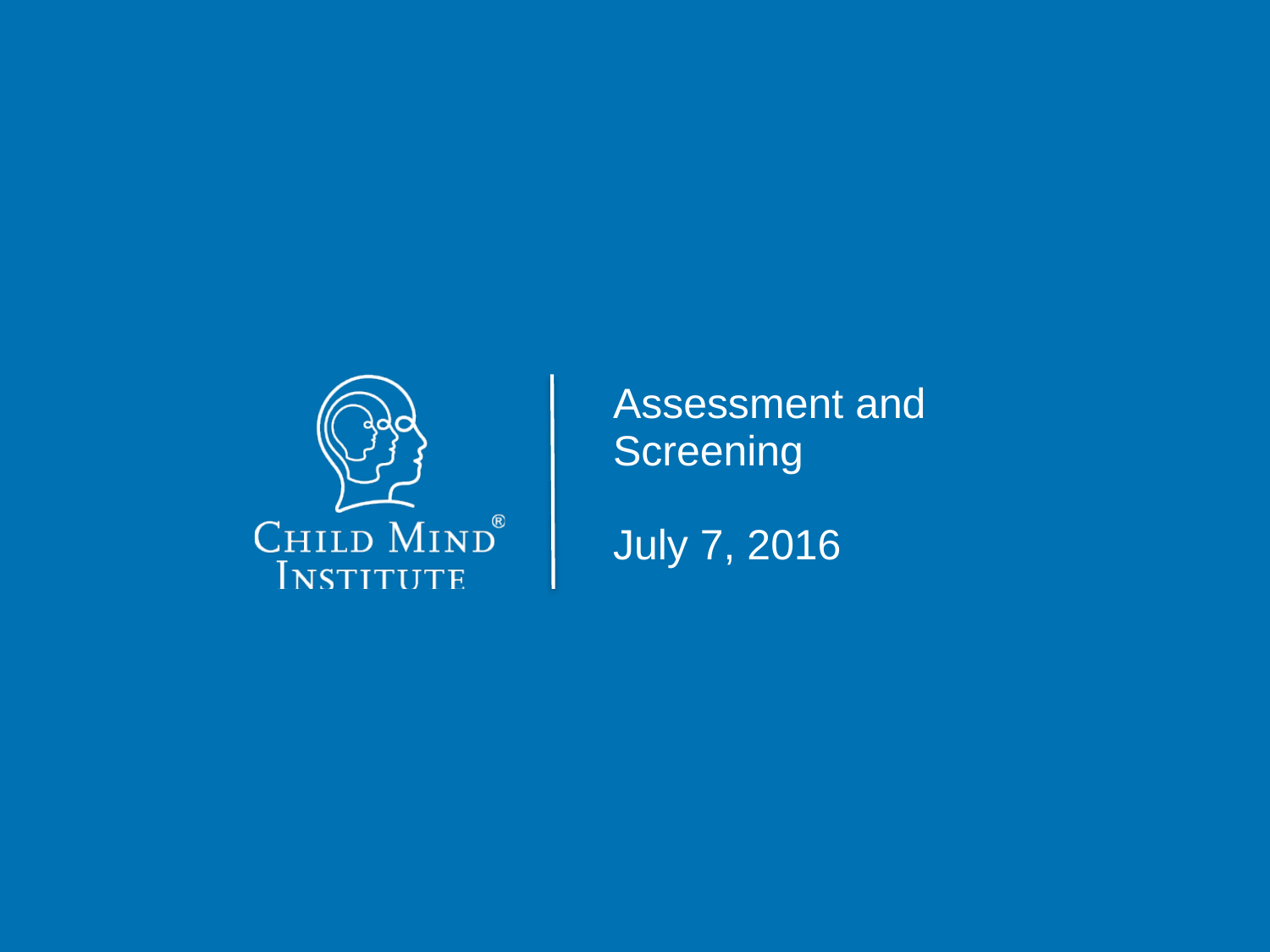

# Assessment and Screening July 7, 2016